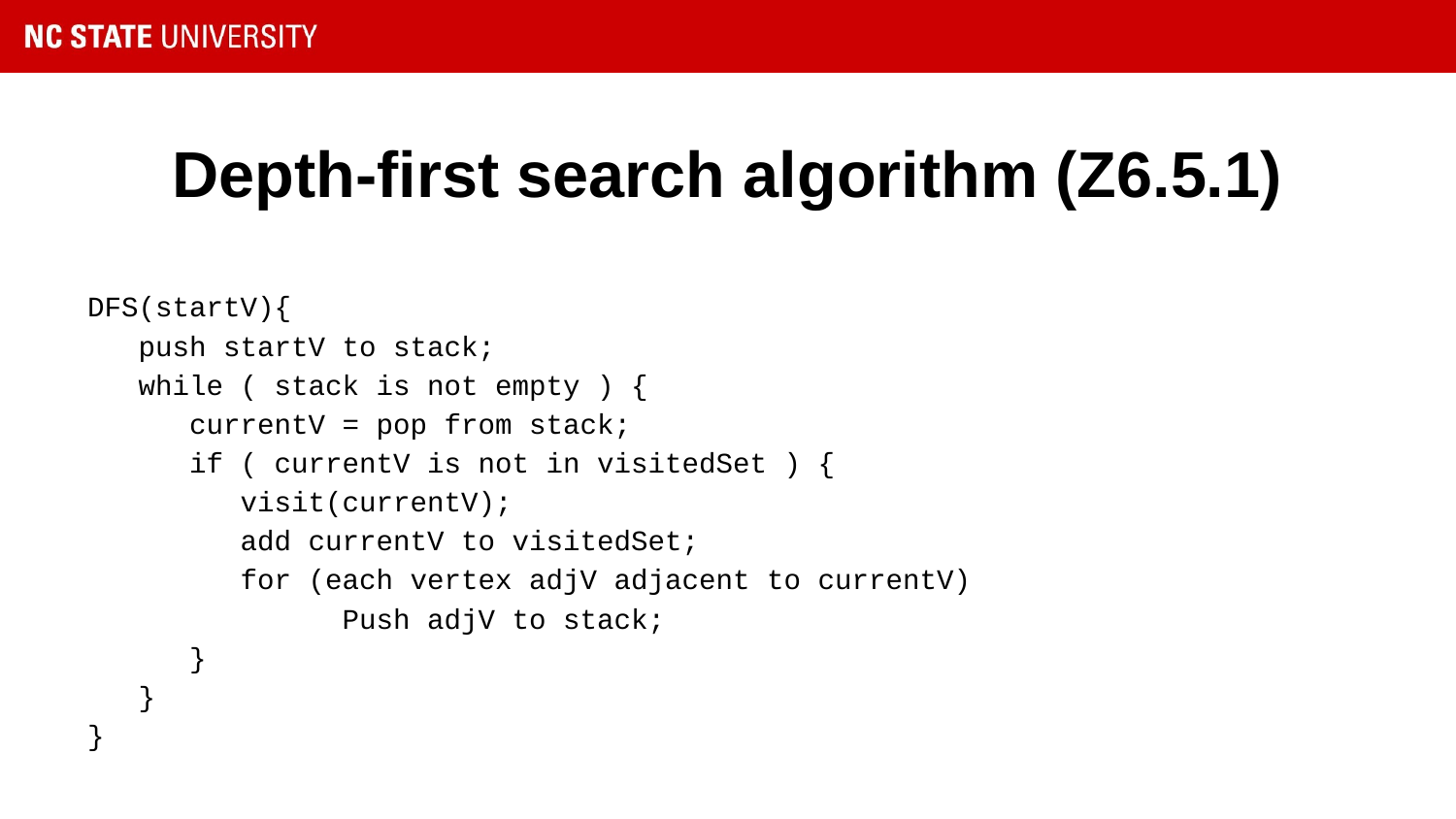

# Depth-first search algorithm (Z6.5.1)
DFS(startV){
   push startV to stack;
   while ( stack is not empty ) {
      currentV = pop from stack;
      if ( currentV is not in visitedSet ) {
         visit(currentV);
         add currentV to visitedSet;
         for (each vertex adjV adjacent to currentV)
               Push adjV to stack;
      }
   }
}